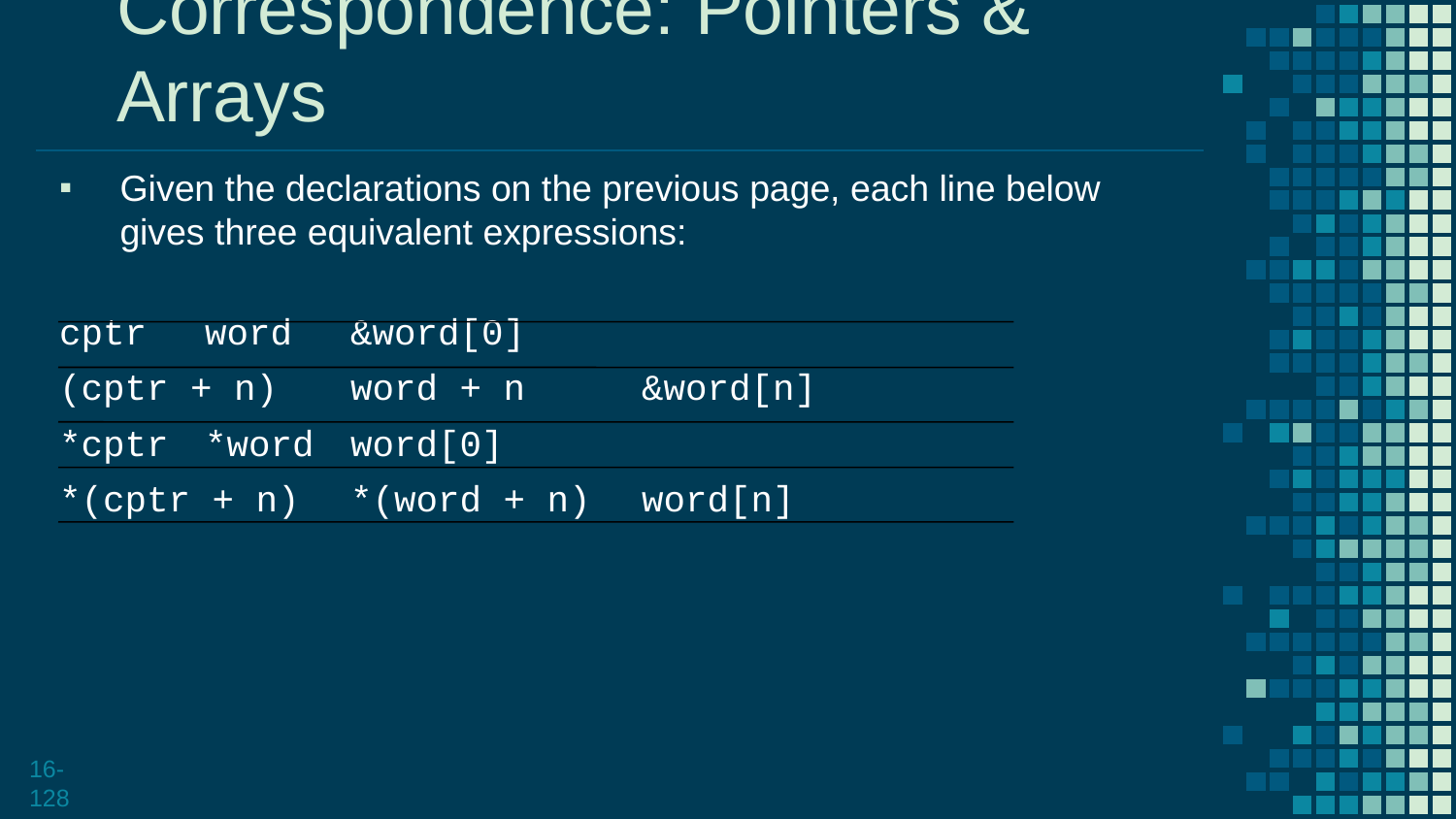

# Correspondence: Pointers & Arrays
Given the declarations on the previous page, each line below gives three equivalent expressions:
cptr	word	&word[0]
(cptr + n)	word + n	&word[n]
*cptr	*word	word[0]
*(cptr + n)	*(word + n)	word[n]

16-128